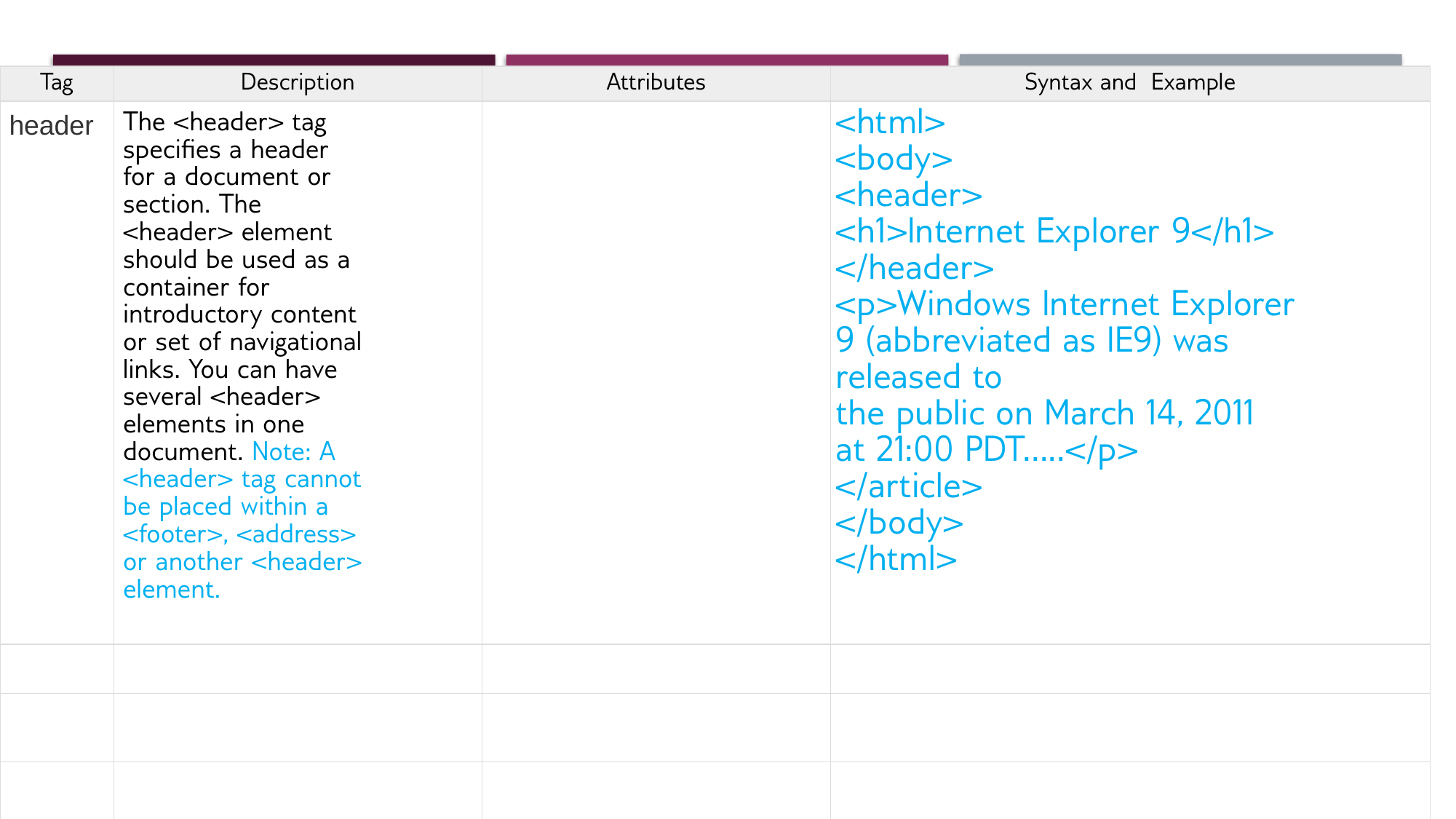

| Tag | Description | Attributes | Syntax and Example |
| --- | --- | --- | --- |
| header | The <header> tag specifies a header for a document or section. The <header> element should be used as a container for introductory content or set of navigational links. You can have several <header> elements in one document. Note: A <header> tag cannot be placed within a <footer>, <address> or another <header> element. |  | <html> <body> <header> <h1>Internet Explorer 9</h1> </header> <p>Windows Internet Explorer 9 (abbreviated as IE9) was released to the public on March 14, 2011 at 21:00 PDT.....</p> </article> </body> </html> |
|  |  |  |  |
|  |  |  |  |
|  |  |  |  |
|  |  |  |  |
|  |  |  |  |